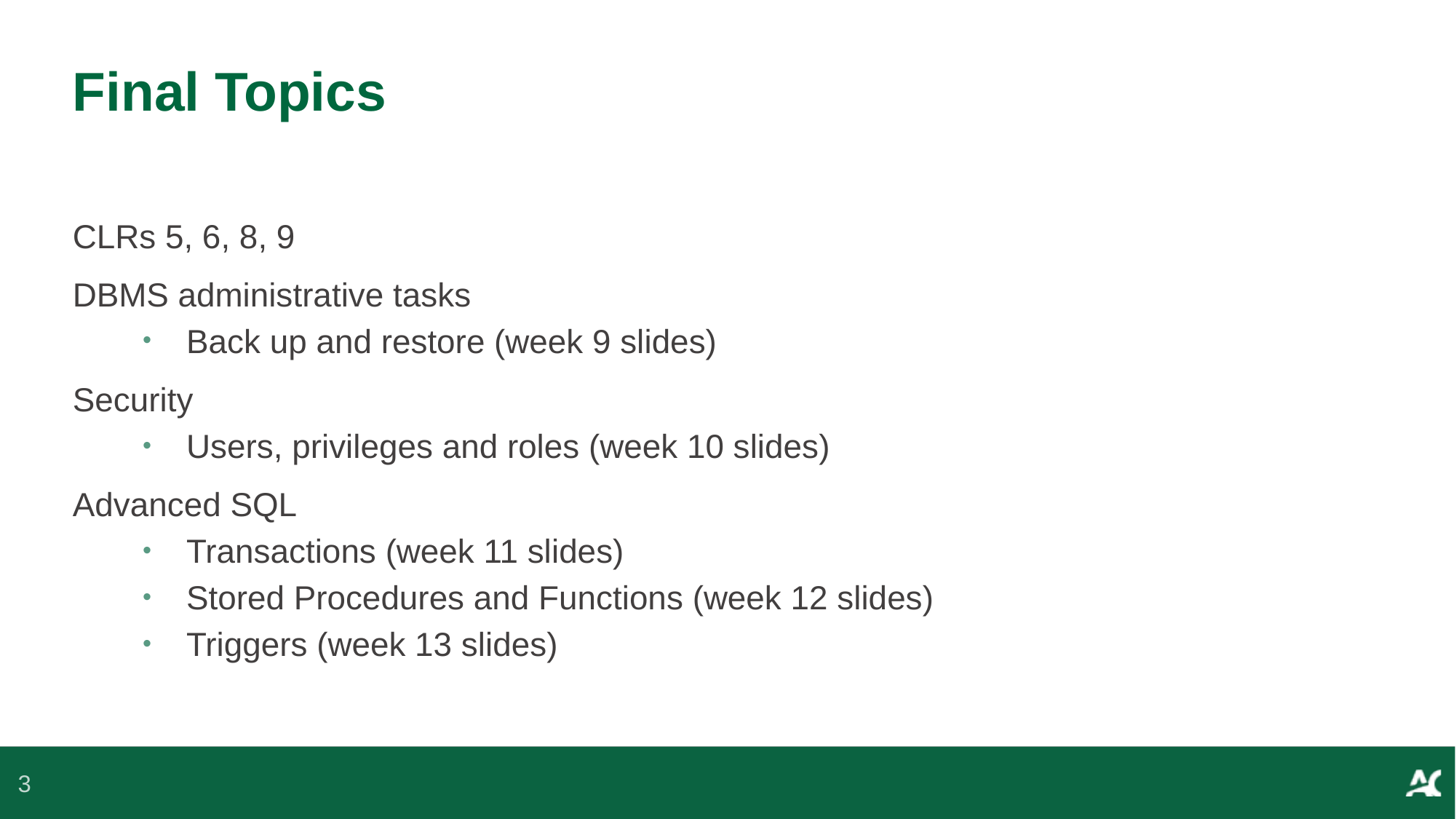

# Final Topics
CLRs 5, 6, 8, 9
DBMS administrative tasks
Back up and restore (week 9 slides)
Security
Users, privileges and roles (week 10 slides)
Advanced SQL
Transactions (week 11 slides)
Stored Procedures and Functions (week 12 slides)
Triggers (week 13 slides)

3